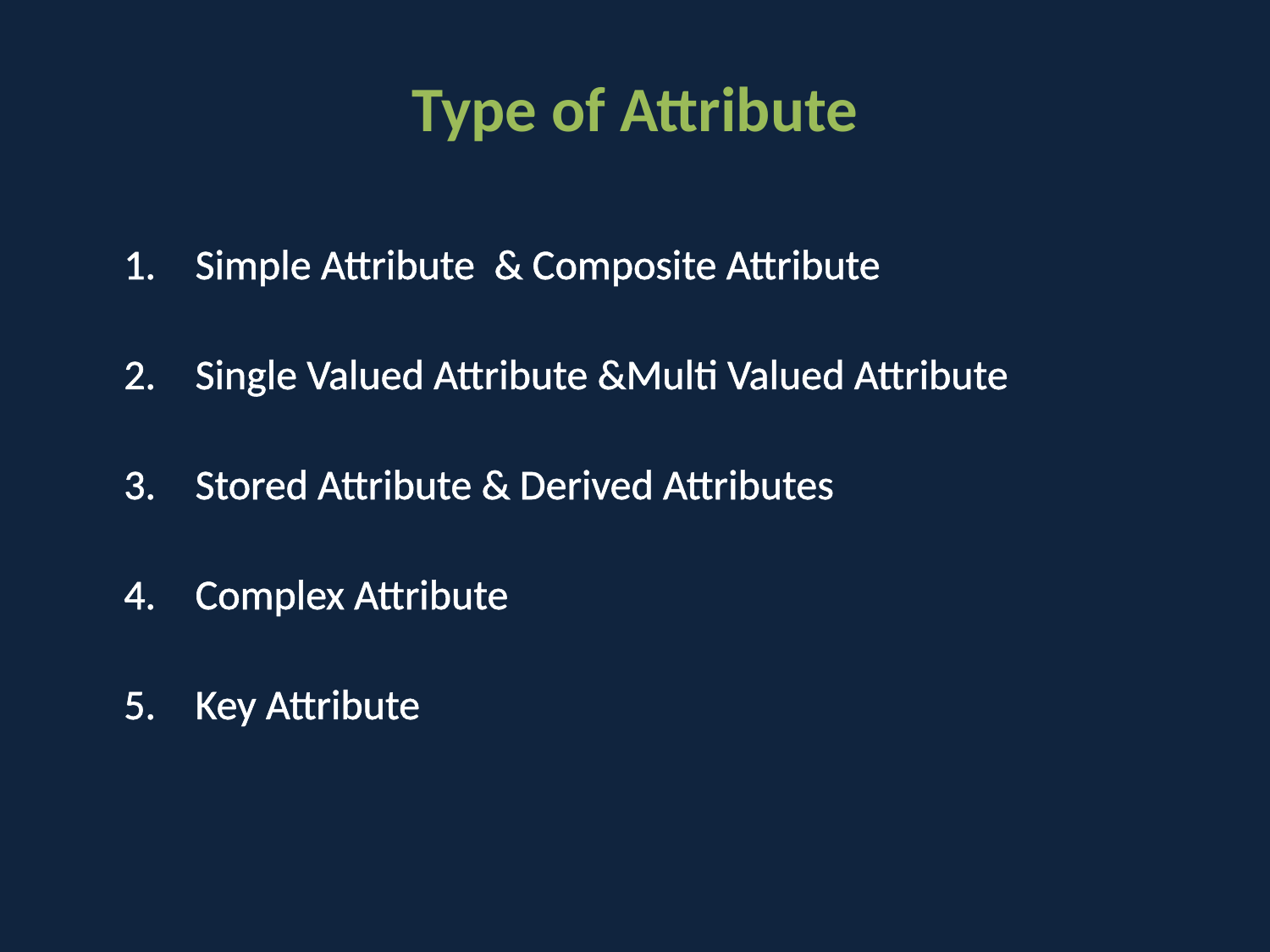

# Type of Attribute
Simple Attribute  & Composite Attribute
Single Valued Attribute &Multi Valued Attribute
Stored Attribute & Derived Attributes
Complex Attribute
Key Attribute